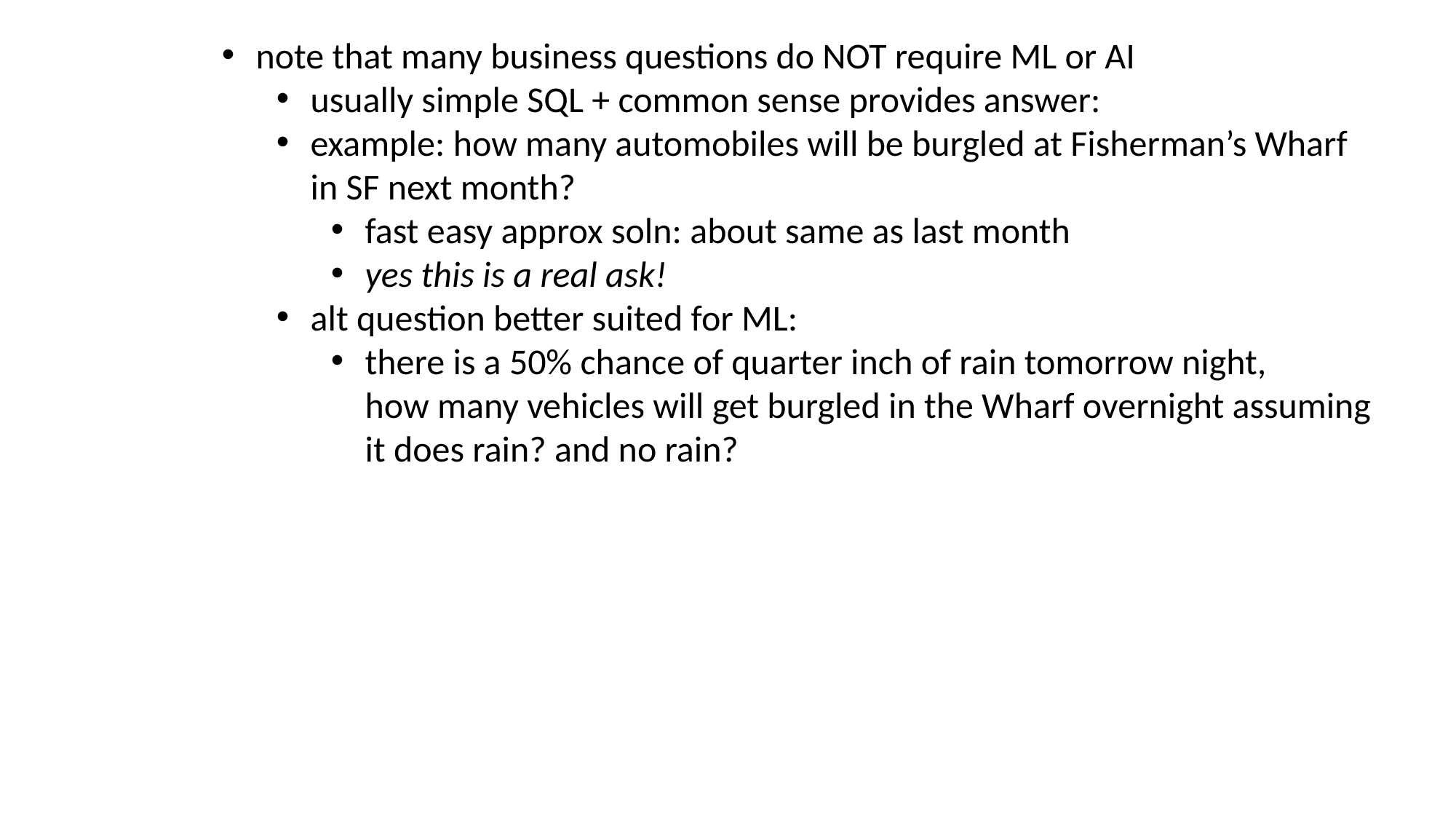

note that many business questions do NOT require ML or AI
usually simple SQL + common sense provides answer:
example: how many automobiles will be burgled at Fisherman’s Wharf
in SF next month?
fast easy approx soln: about same as last month
yes this is a real ask!
alt question better suited for ML:
there is a 50% chance of quarter inch of rain tomorrow night,
how many vehicles will get burgled in the Wharf overnight assuming
it does rain? and no rain?